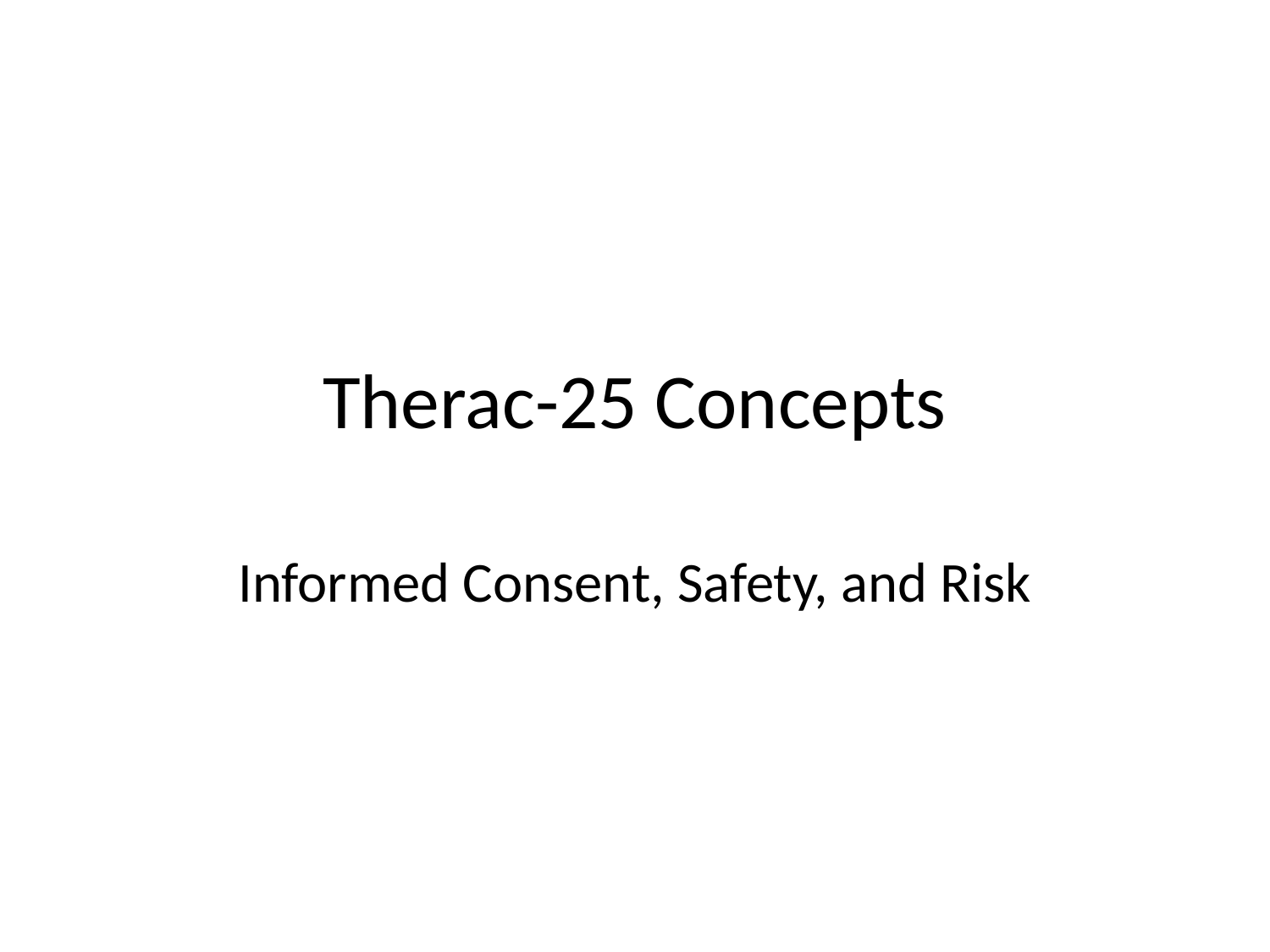

# Therac-25 Concepts
Informed Consent, Safety, and Risk